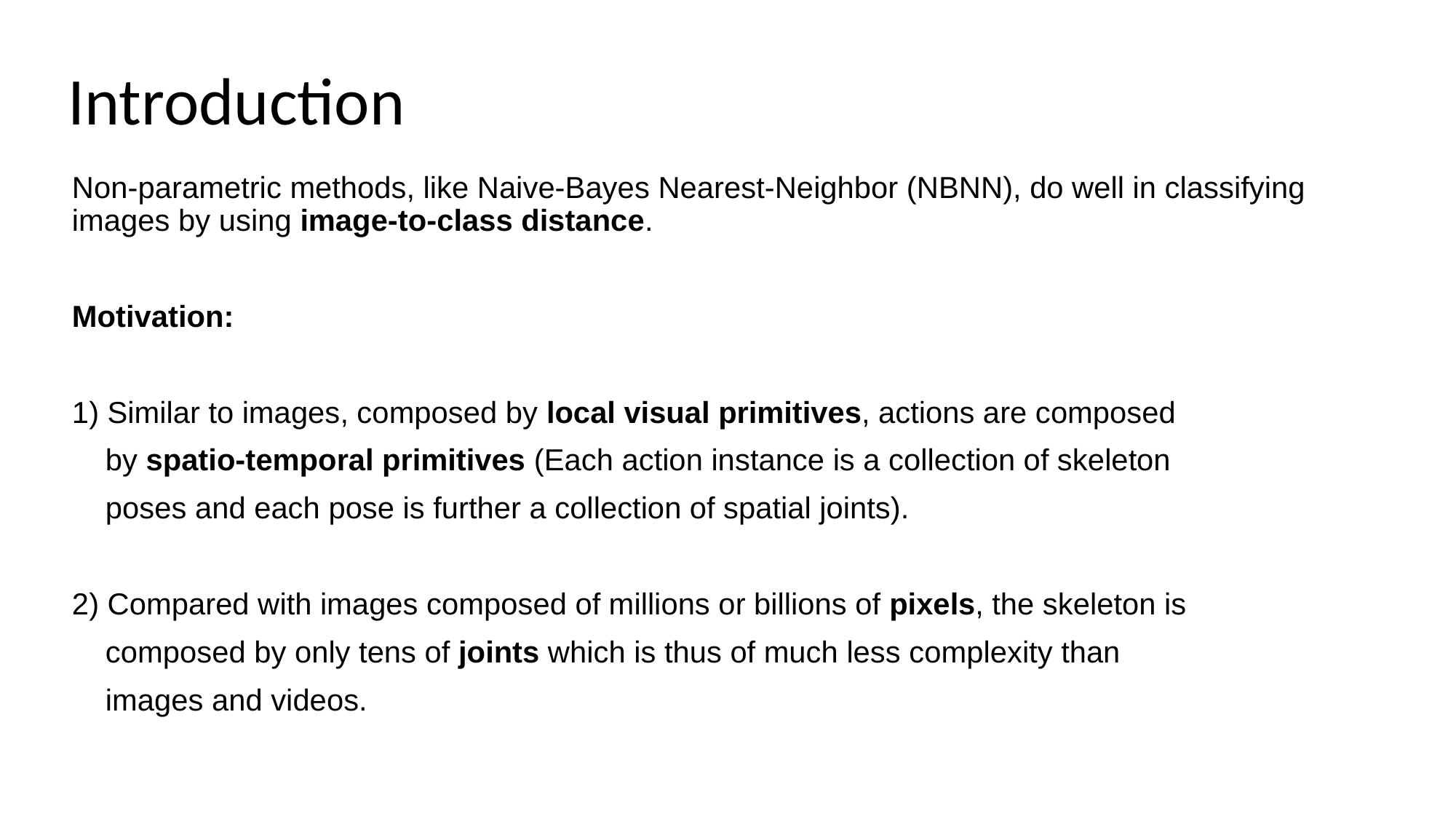

# Introduction
Non-parametric methods, like Naive-Bayes Nearest-Neighbor (NBNN), do well in classifying images by using image-to-class distance.

Motivation:

1) Similar to images, composed by local visual primitives, actions are composed
    by spatio-temporal primitives (Each action instance is a collection of skeleton
    poses and each pose is further a collection of spatial joints).

2) Compared with images composed of millions or billions of pixels, the skeleton is
    composed by only tens of joints which is thus of much less complexity than
    images and videos.